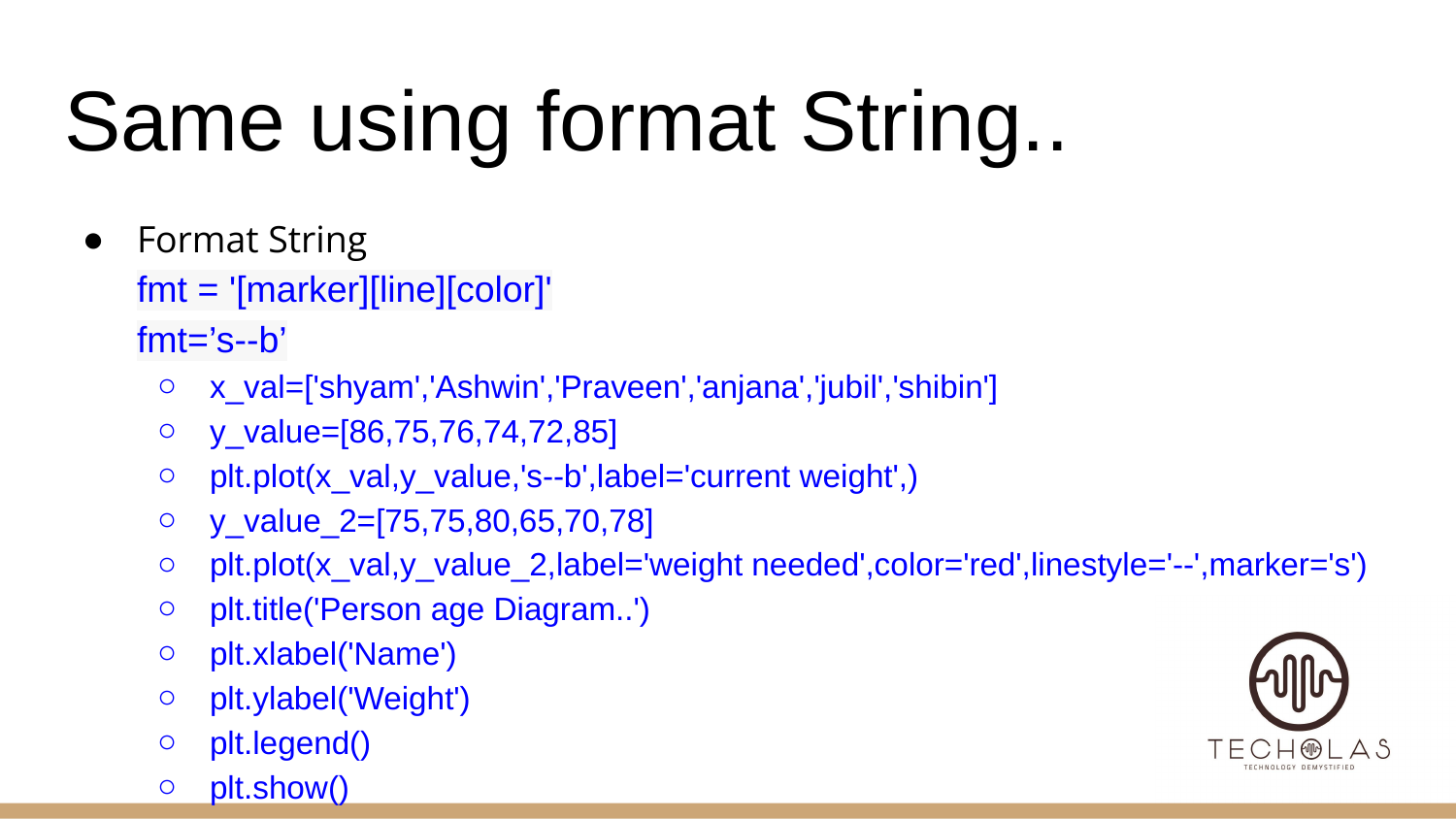

# Same using format String..
Format String
fmt = '[marker][line][color]'
fmt=’s--b’
x_val=['shyam','Ashwin','Praveen','anjana','jubil','shibin']
y_value=[86,75,76,74,72,85]
plt.plot(x_val,y_value,'s--b',label='current weight',)
y_value_2=[75,75,80,65,70,78]
plt.plot(x_val,y_value_2,label='weight needed',color='red',linestyle='--',marker='s')
plt.title('Person age Diagram..')
plt.xlabel('Name')
plt.ylabel('Weight')
plt.legend()
plt.show()